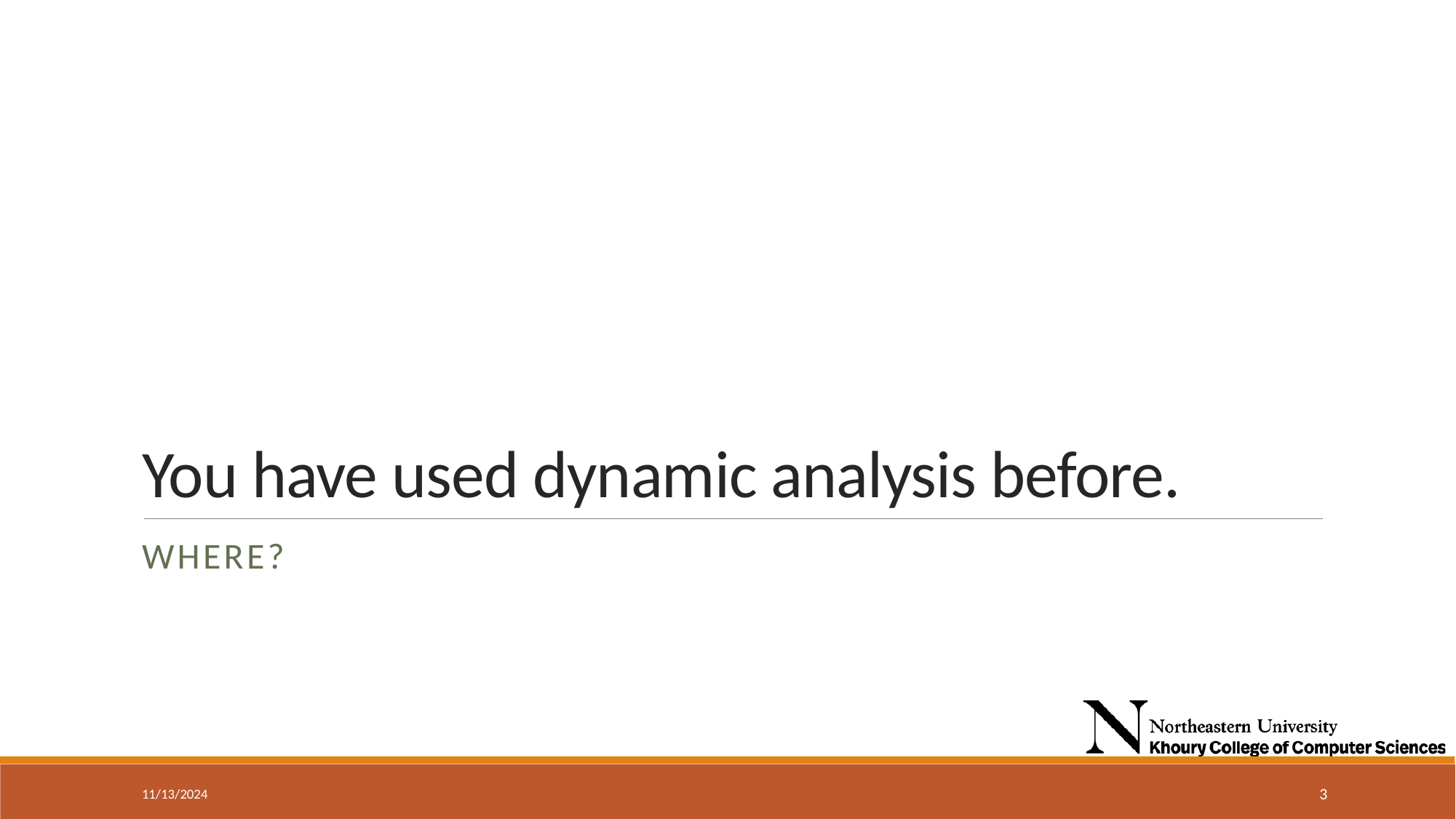

# You have used dynamic analysis before.
Where?
11/13/2024
3